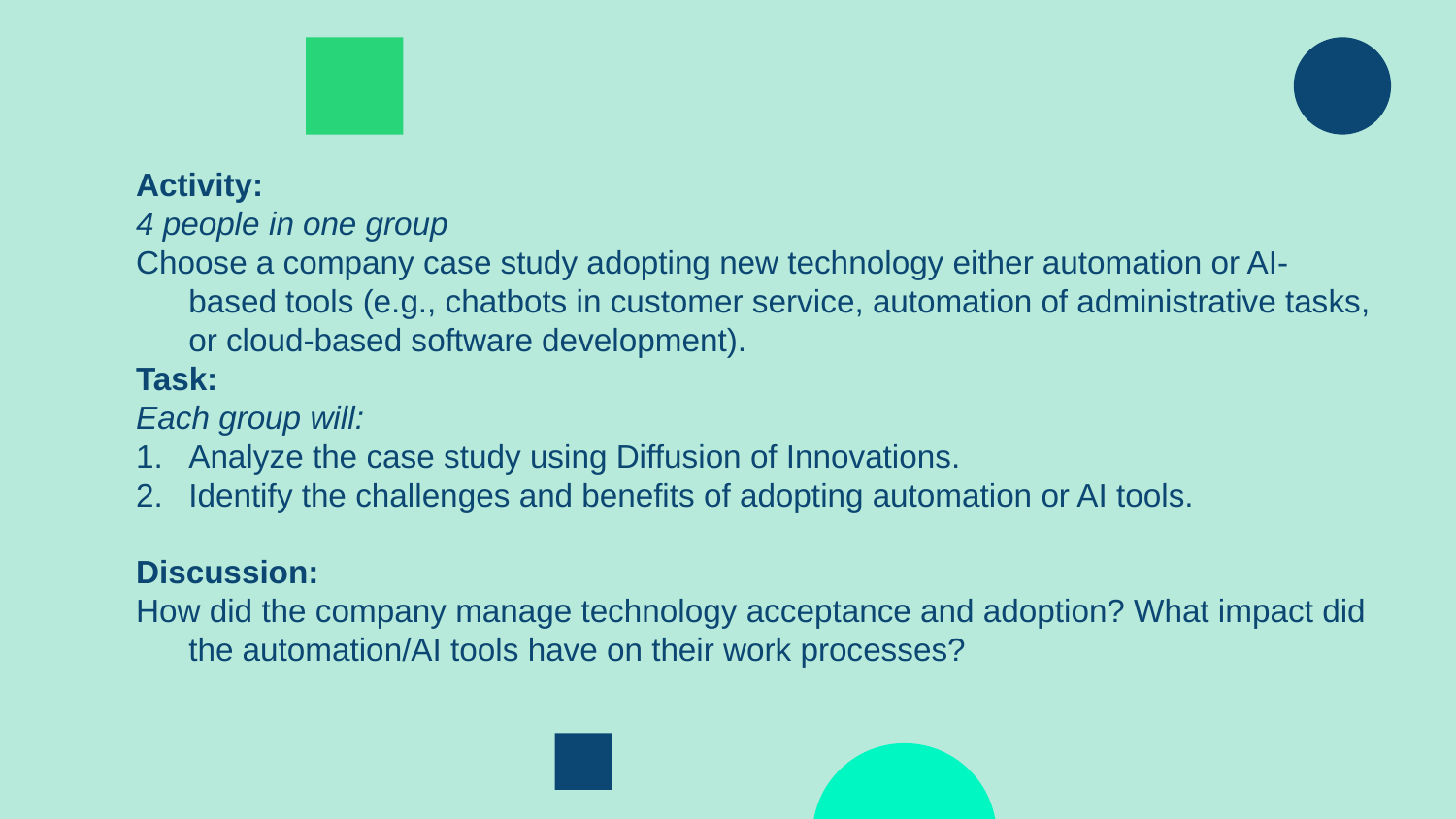

Activity:
4 people in one group
Choose a company case study adopting new technology either automation or AI-based tools (e.g., chatbots in customer service, automation of administrative tasks, or cloud-based software development).
Task:
Each group will:
1.	Analyze the case study using Diffusion of Innovations.
2.	Identify the challenges and benefits of adopting automation or AI tools.

Discussion:
How did the company manage technology acceptance and adoption? What impact did the automation/AI tools have on their work processes?